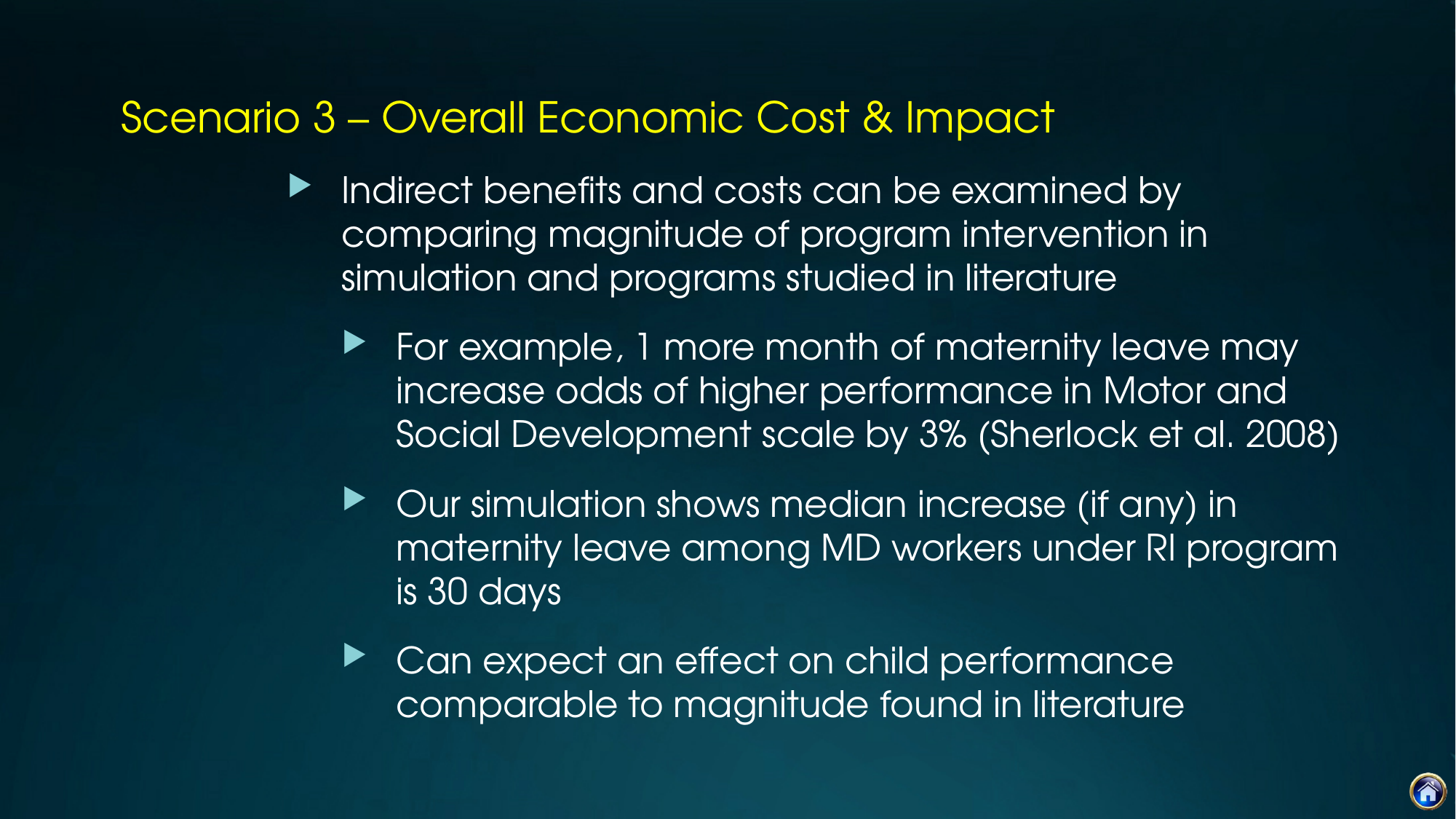

Scenario 3 – Overall Economic Cost & Impact
Indirect benefits and costs can be examined by comparing magnitude of program intervention in simulation and programs studied in literature
For example, 1 more month of maternity leave may increase odds of higher performance in Motor and Social Development scale by 3% (Sherlock et al. 2008)
Our simulation shows median increase (if any) in maternity leave among MD workers under RI program is 30 days
Can expect an effect on child performance comparable to magnitude found in literature